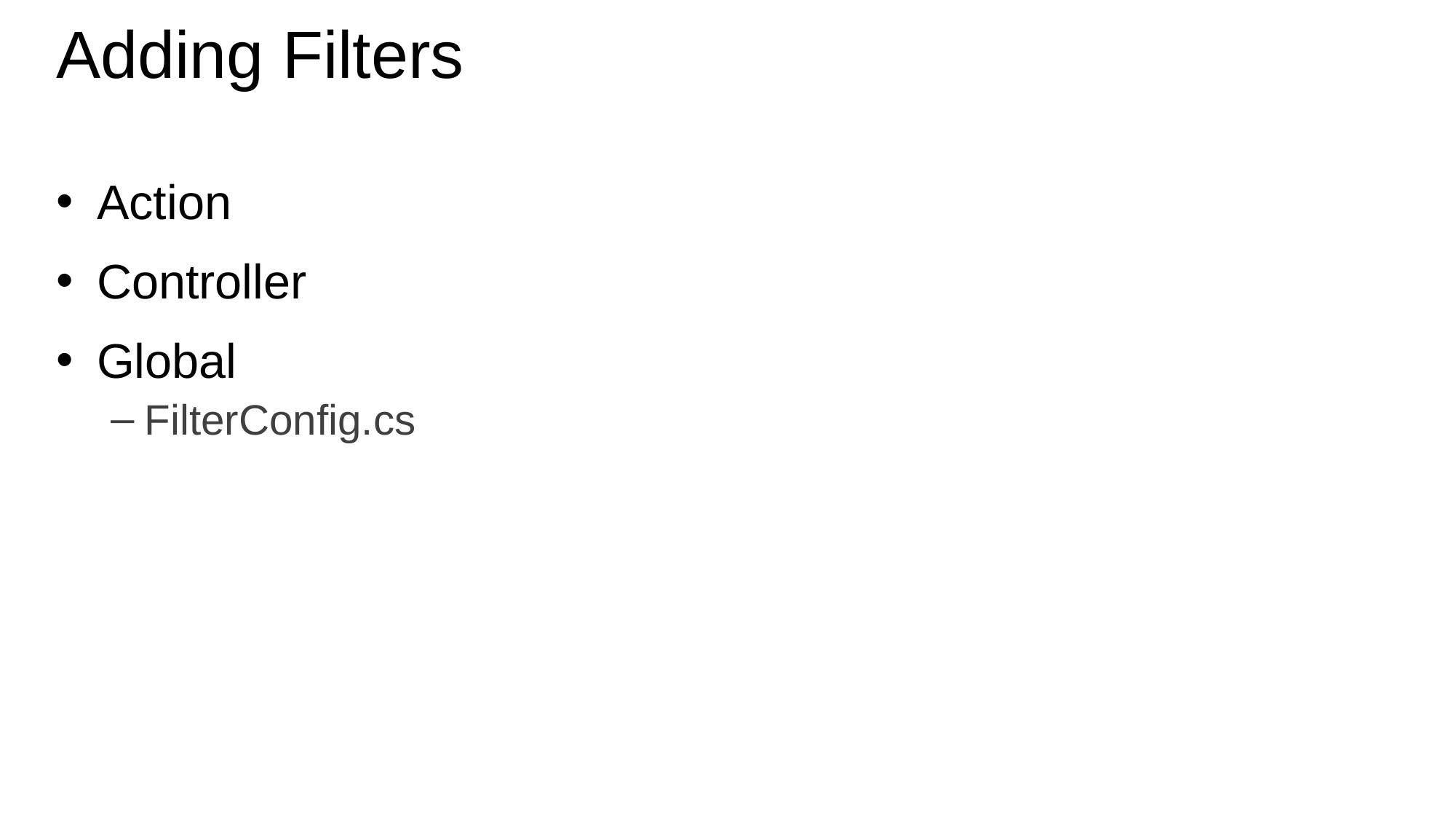

# Adding Filters
Action
Controller
Global
FilterConfig.cs